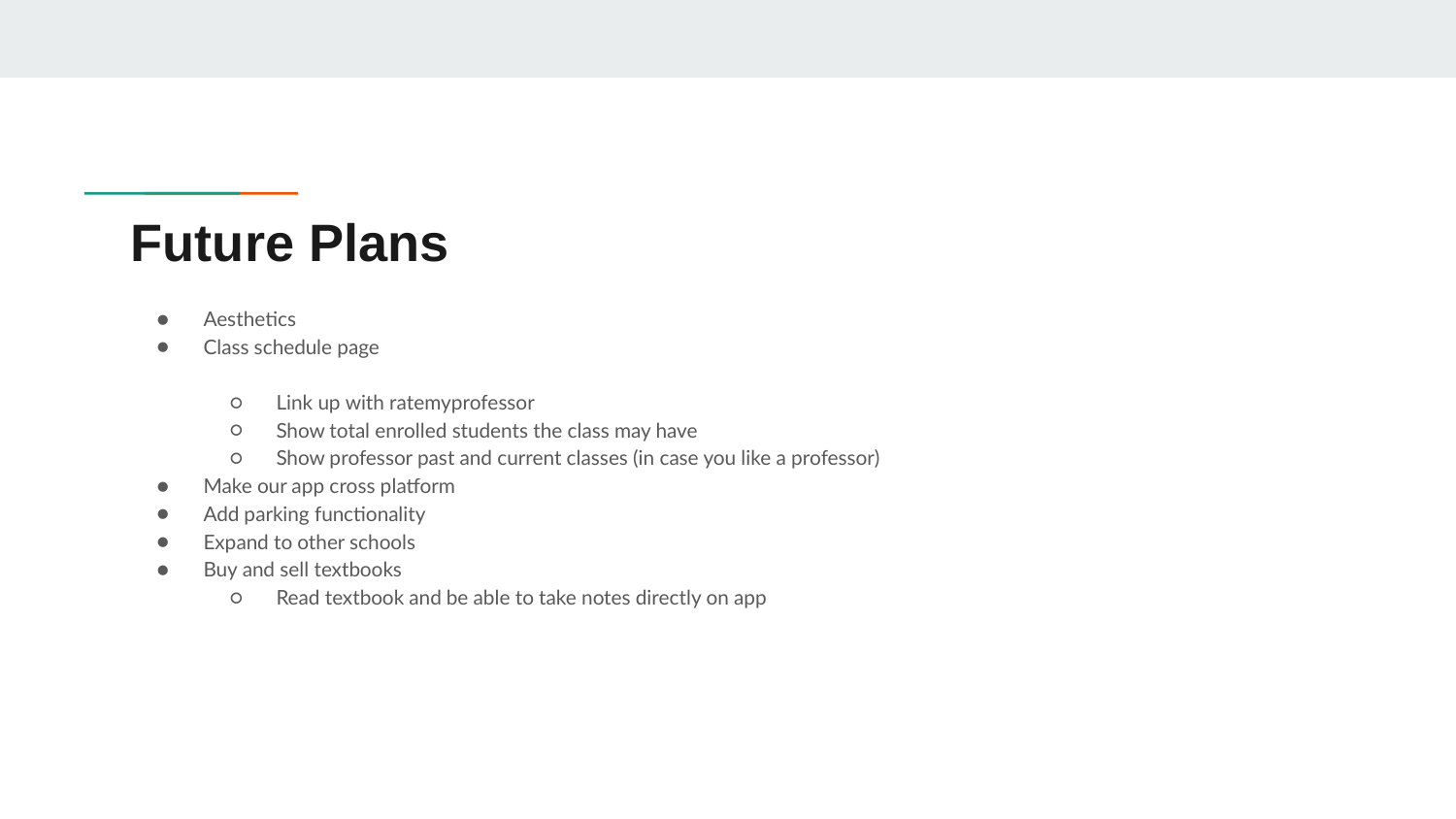

# Future Plans
Aesthetics
Class schedule page
Link up with ratemyprofessor
Show total enrolled students the class may have
Show professor past and current classes (in case you like a professor)
Make our app cross platform
Add parking functionality
Expand to other schools
Buy and sell textbooks
Read textbook and be able to take notes directly on app